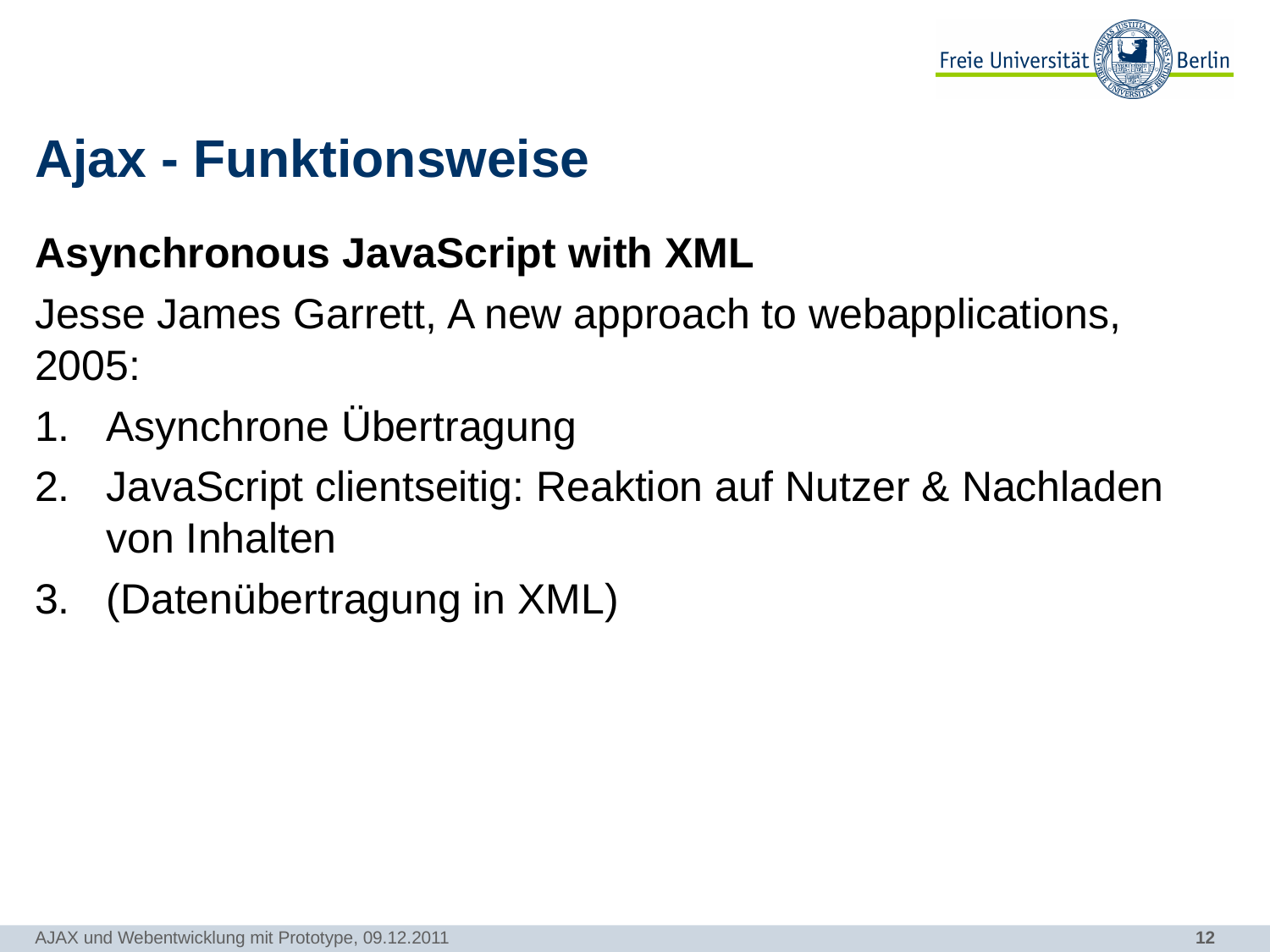

# Ajax - Funktionsweise
Asynchronous JavaScript with XML
Jesse James Garrett, A new approach to webapplications, 2005:
Asynchrone Übertragung
JavaScript clientseitig: Reaktion auf Nutzer & Nachladen von Inhalten
(Datenübertragung in XML)
AJAX und Webentwicklung mit Prototype, 09.12.2011